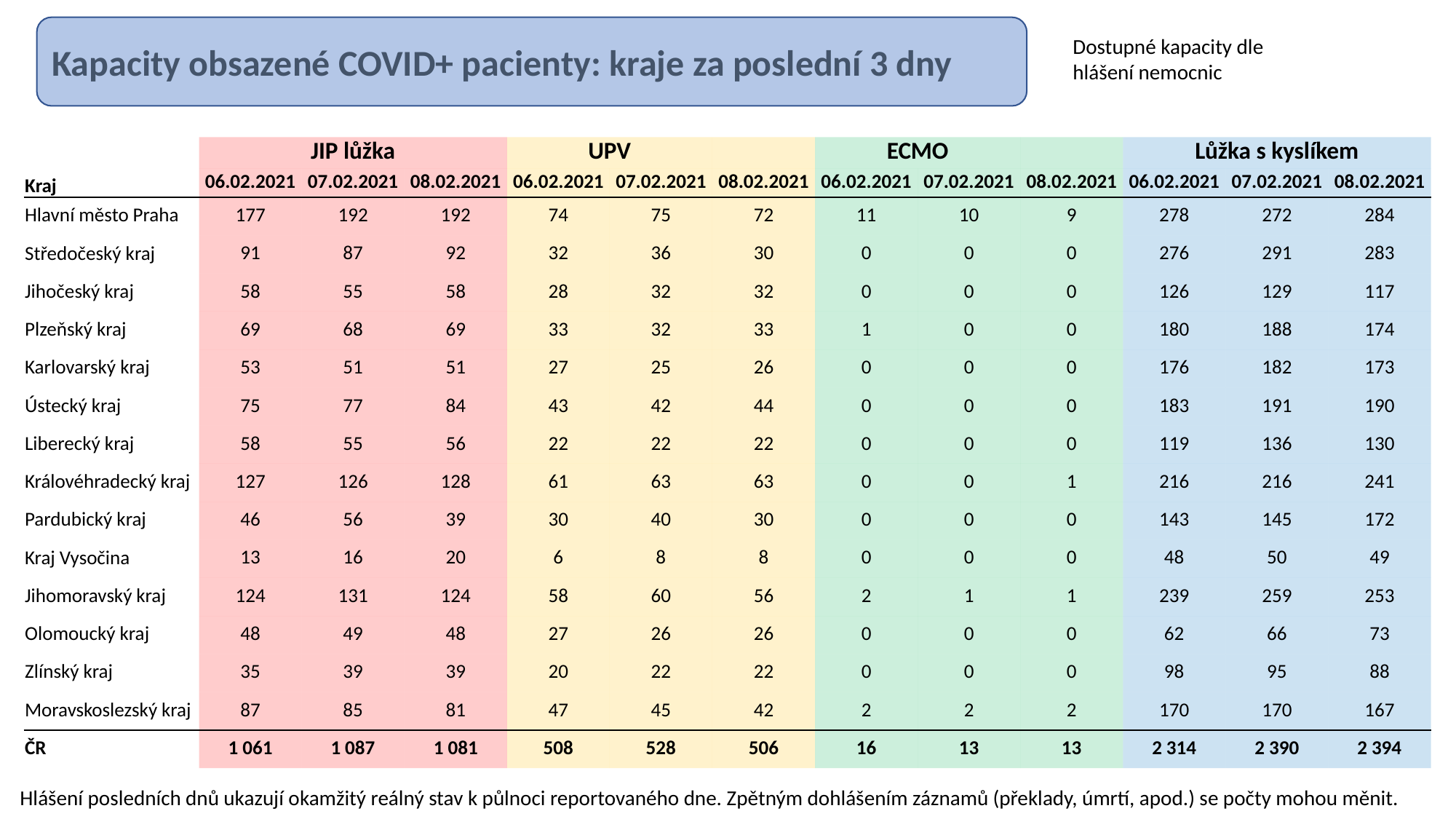

Kapacity obsazené COVID+ pacienty: kraje za poslední 3 dny
Dostupné kapacity dle hlášení nemocnic
|  | JIP lůžka |  |  | UPV |  |  | ECMO |  |  | Lůžka s kyslíkem |  |  |
| --- | --- | --- | --- | --- | --- | --- | --- | --- | --- | --- | --- | --- |
| Kraj | 06.02.2021 | 07.02.2021 | 08.02.2021 | 06.02.2021 | 07.02.2021 | 08.02.2021 | 06.02.2021 | 07.02.2021 | 08.02.2021 | 06.02.2021 | 07.02.2021 | 08.02.2021 |
| Hlavní město Praha | 177 | 192 | 192 | 74 | 75 | 72 | 11 | 10 | 9 | 278 | 272 | 284 |
| Středočeský kraj | 91 | 87 | 92 | 32 | 36 | 30 | 0 | 0 | 0 | 276 | 291 | 283 |
| Jihočeský kraj | 58 | 55 | 58 | 28 | 32 | 32 | 0 | 0 | 0 | 126 | 129 | 117 |
| Plzeňský kraj | 69 | 68 | 69 | 33 | 32 | 33 | 1 | 0 | 0 | 180 | 188 | 174 |
| Karlovarský kraj | 53 | 51 | 51 | 27 | 25 | 26 | 0 | 0 | 0 | 176 | 182 | 173 |
| Ústecký kraj | 75 | 77 | 84 | 43 | 42 | 44 | 0 | 0 | 0 | 183 | 191 | 190 |
| Liberecký kraj | 58 | 55 | 56 | 22 | 22 | 22 | 0 | 0 | 0 | 119 | 136 | 130 |
| Královéhradecký kraj | 127 | 126 | 128 | 61 | 63 | 63 | 0 | 0 | 1 | 216 | 216 | 241 |
| Pardubický kraj | 46 | 56 | 39 | 30 | 40 | 30 | 0 | 0 | 0 | 143 | 145 | 172 |
| Kraj Vysočina | 13 | 16 | 20 | 6 | 8 | 8 | 0 | 0 | 0 | 48 | 50 | 49 |
| Jihomoravský kraj | 124 | 131 | 124 | 58 | 60 | 56 | 2 | 1 | 1 | 239 | 259 | 253 |
| Olomoucký kraj | 48 | 49 | 48 | 27 | 26 | 26 | 0 | 0 | 0 | 62 | 66 | 73 |
| Zlínský kraj | 35 | 39 | 39 | 20 | 22 | 22 | 0 | 0 | 0 | 98 | 95 | 88 |
| Moravskoslezský kraj | 87 | 85 | 81 | 47 | 45 | 42 | 2 | 2 | 2 | 170 | 170 | 167 |
| ČR | 1 061 | 1 087 | 1 081 | 508 | 528 | 506 | 16 | 13 | 13 | 2 314 | 2 390 | 2 394 |
Hlášení posledních dnů ukazují okamžitý reálný stav k půlnoci reportovaného dne. Zpětným dohlášením záznamů (překlady, úmrtí, apod.) se počty mohou měnit.